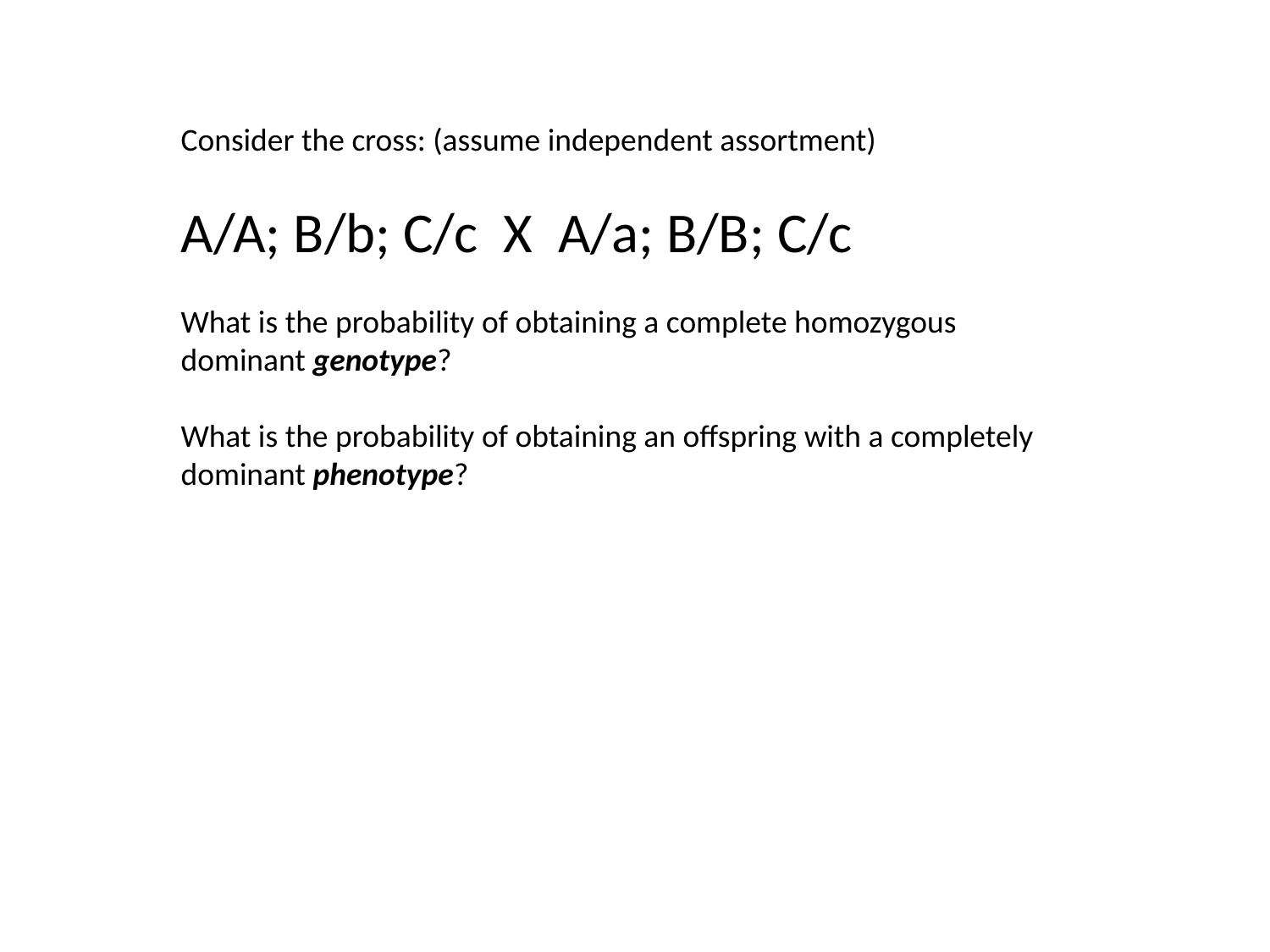

Consider the cross: (assume independent assortment)

A/A; B/b; C/c  X  A/a; B/B; C/c

What is the probability of obtaining a complete homozygous dominant genotype?

What is the probability of obtaining an offspring with a completely dominant phenotype?